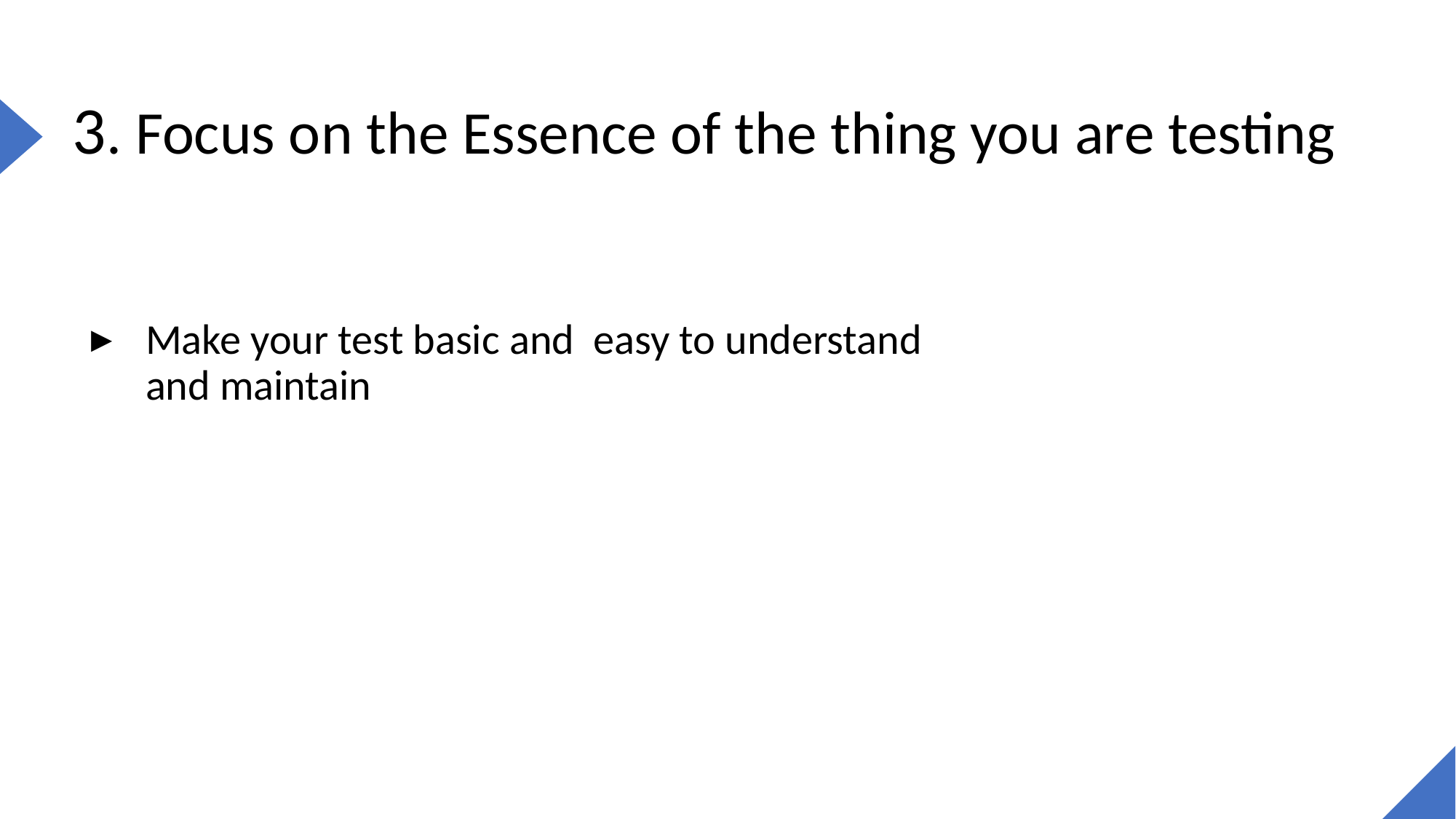

# 3. Focus on the Essence of the thing you are testing
Make your test basic and  easy to understand and maintain